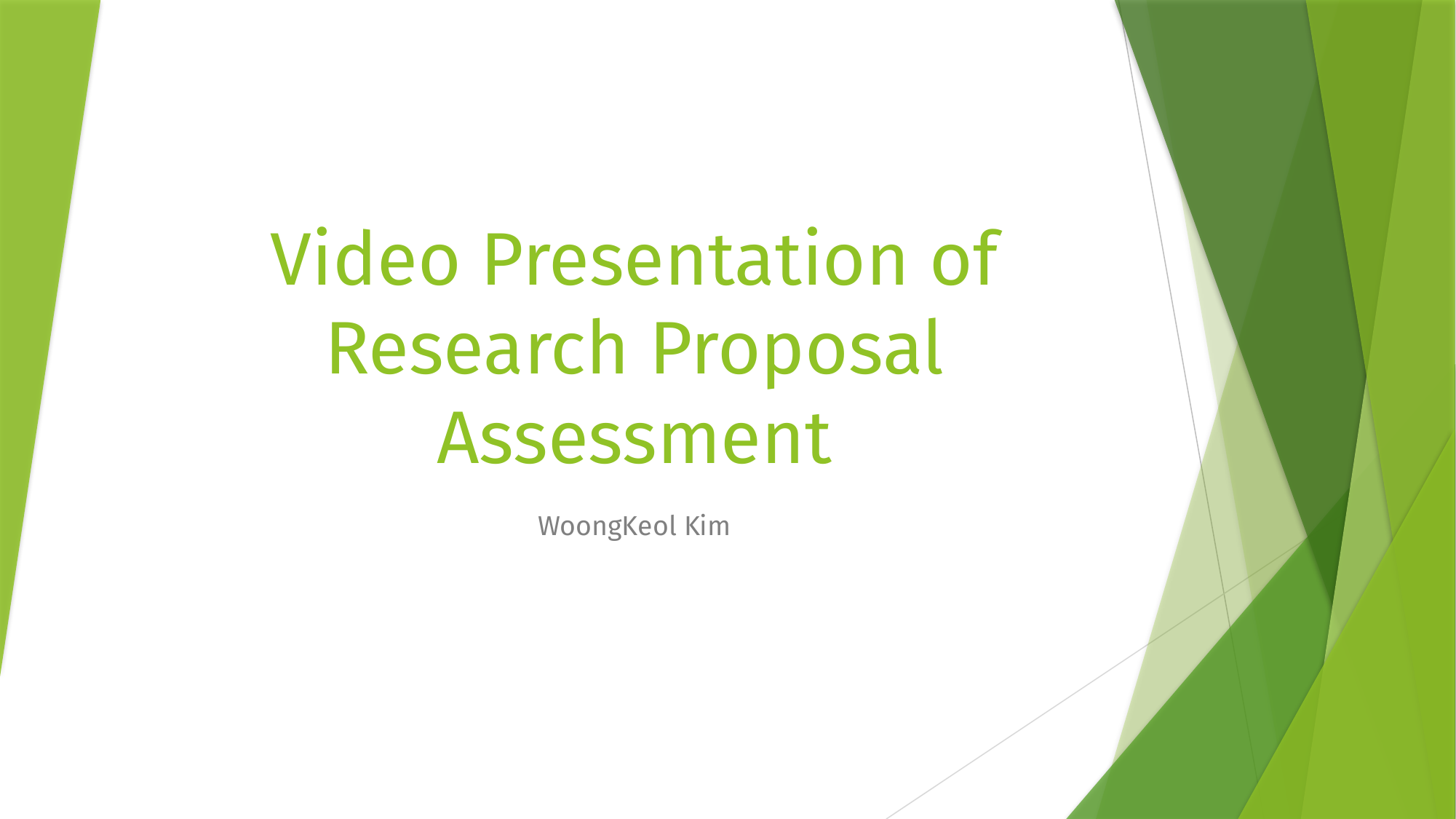

# Video Presentation of Research Proposal Assessment
WoongKeol Kim